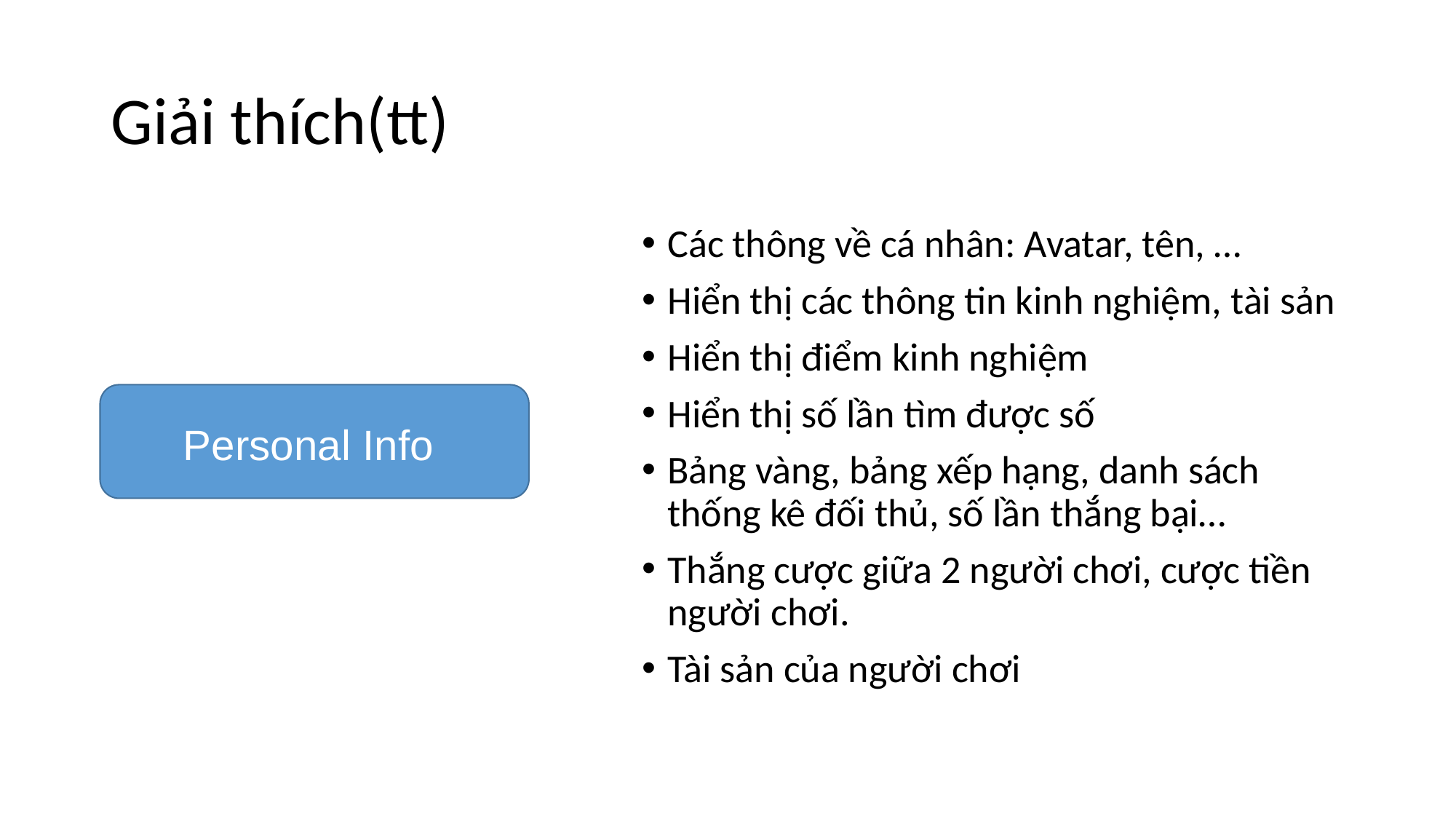

# Giải thích(tt)
Các thông về cá nhân: Avatar, tên, …
Hiển thị các thông tin kinh nghiệm, tài sản
Hiển thị điểm kinh nghiệm
Hiển thị số lần tìm được số
Bảng vàng, bảng xếp hạng, danh sách thống kê đối thủ, số lần thắng bại…
Thắng cược giữa 2 người chơi, cược tiền người chơi.
Tài sản của người chơi
Personal Info